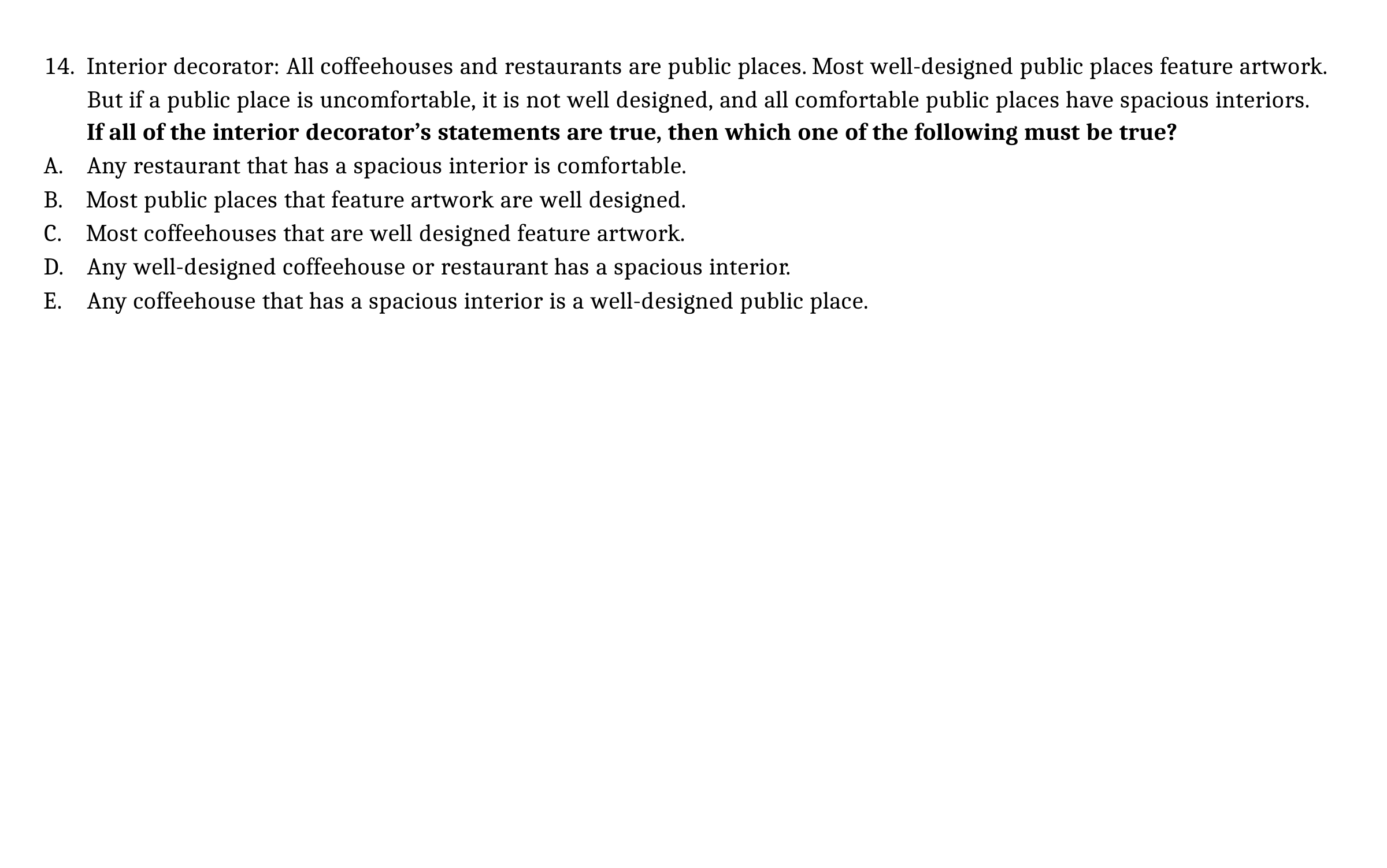

Interior decorator: All coffeehouses and restaurants are public places. Most well-designed public places feature artwork. But if a public place is uncomfortable, it is not well designed, and all comfortable public places have spacious interiors.
If all of the interior decorator’s statements are true, then which one of the following must be true?
Any restaurant that has a spacious interior is comfortable.
Most public places that feature artwork are well designed.
Most coffeehouses that are well designed feature artwork.
Any well-designed coffeehouse or restaurant has a spacious interior.
Any coffeehouse that has a spacious interior is a well-designed public place.